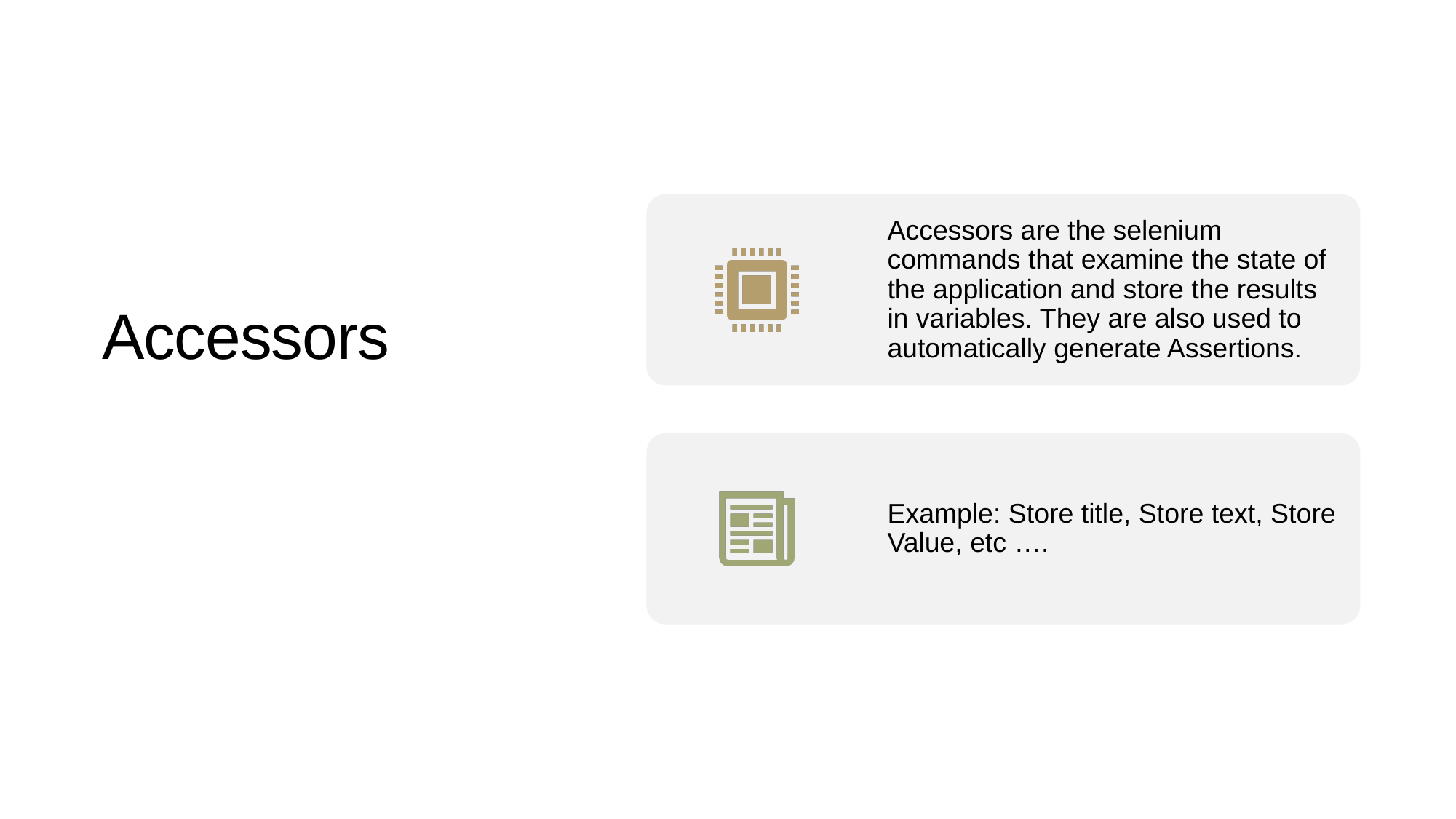

Accessors are the selenium commands that examine the state of the application and store the results in variables. They are also used to automatically generate Assertions.
Example: Store title, Store text, Store Value, etc ….
# Accessors